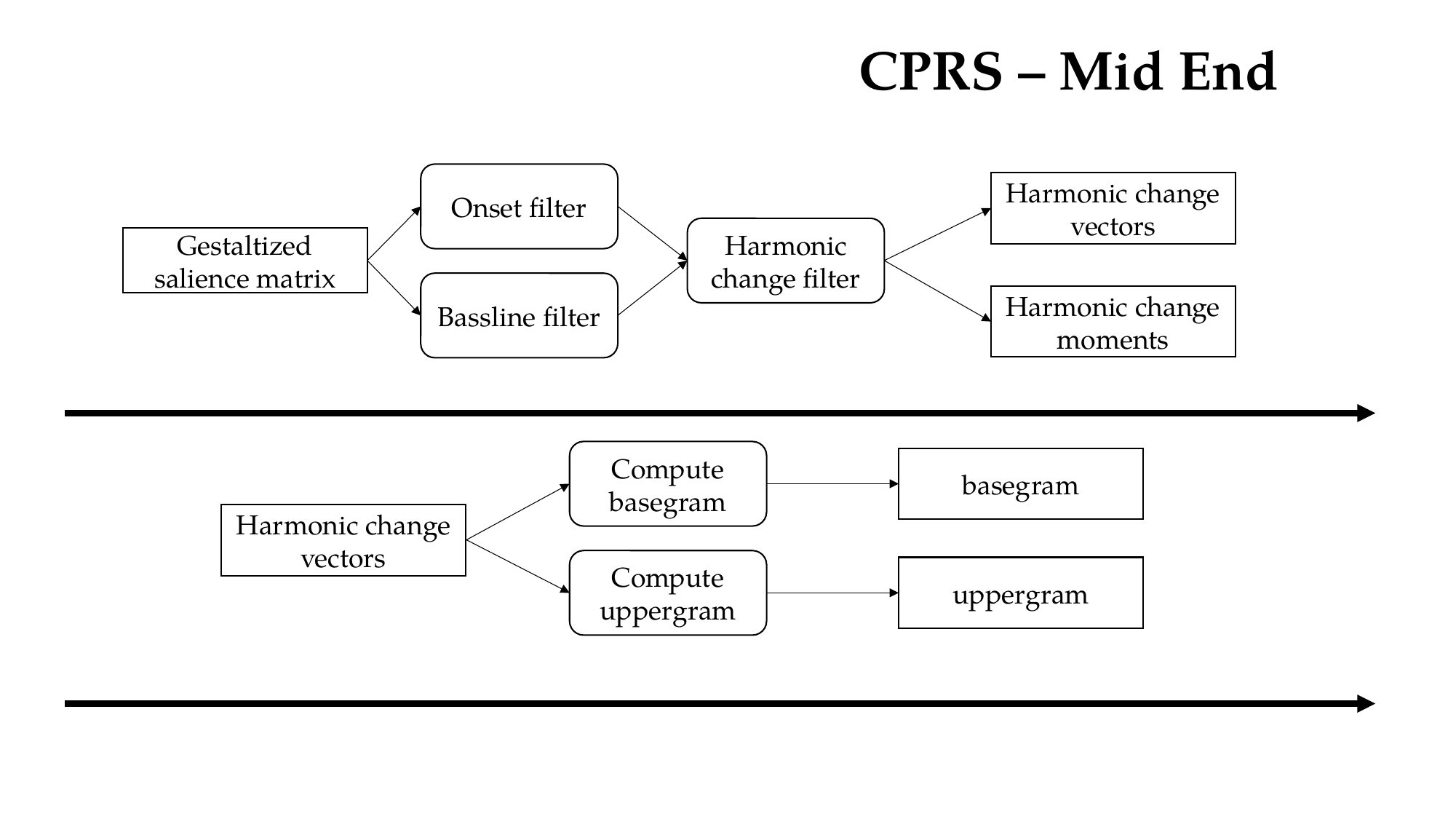

CPRS – Mid End
Onset filter
Harmonic change vectors
Harmonic change filter
Gestaltized salience matrix
Bassline filter
Harmonic change moments
Compute basegram
basegram
Harmonic change vectors
Compute uppergram
uppergram